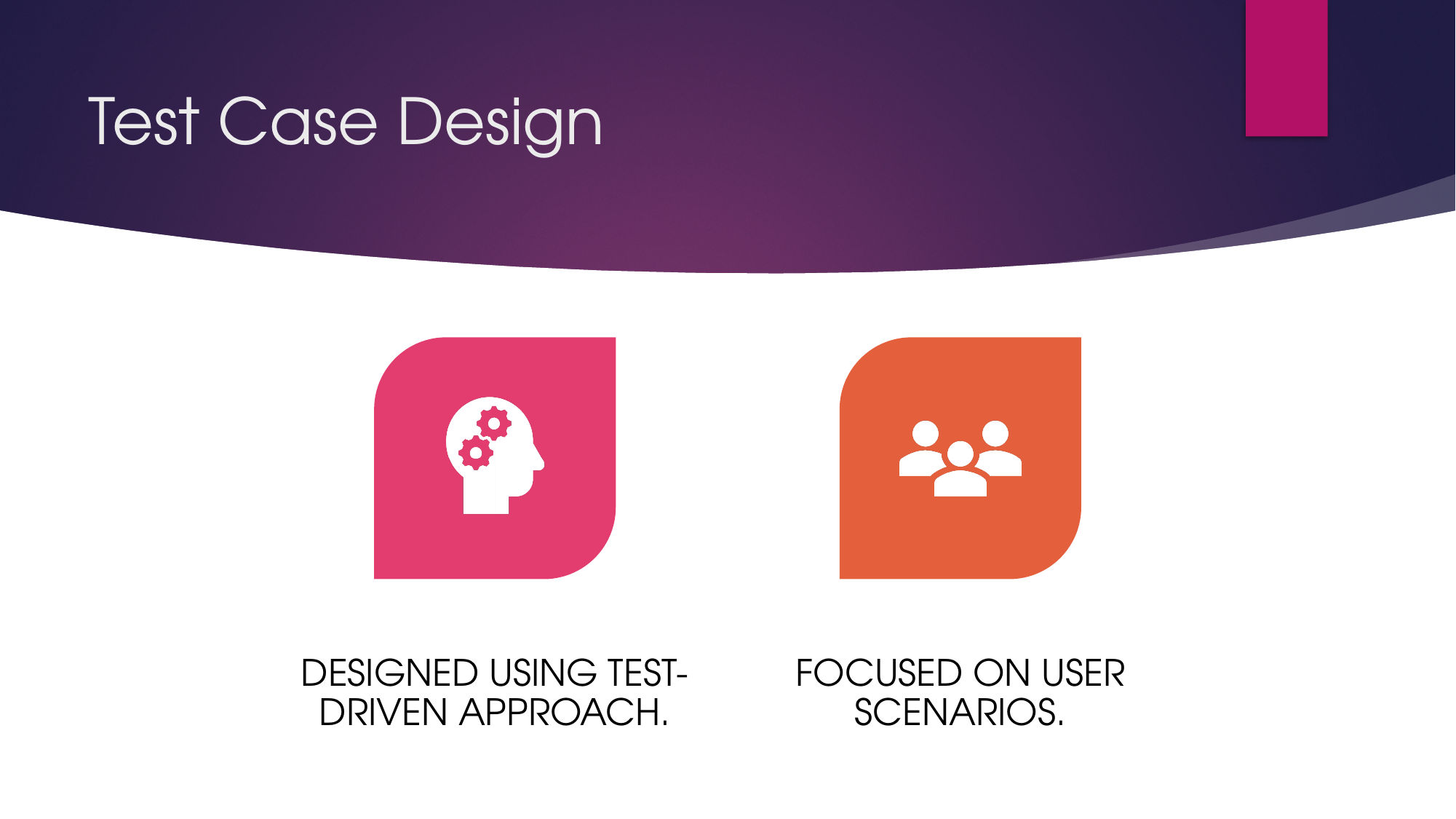

# Test Case Design

Designed using test-driven approach.
Focused on user scenarios.